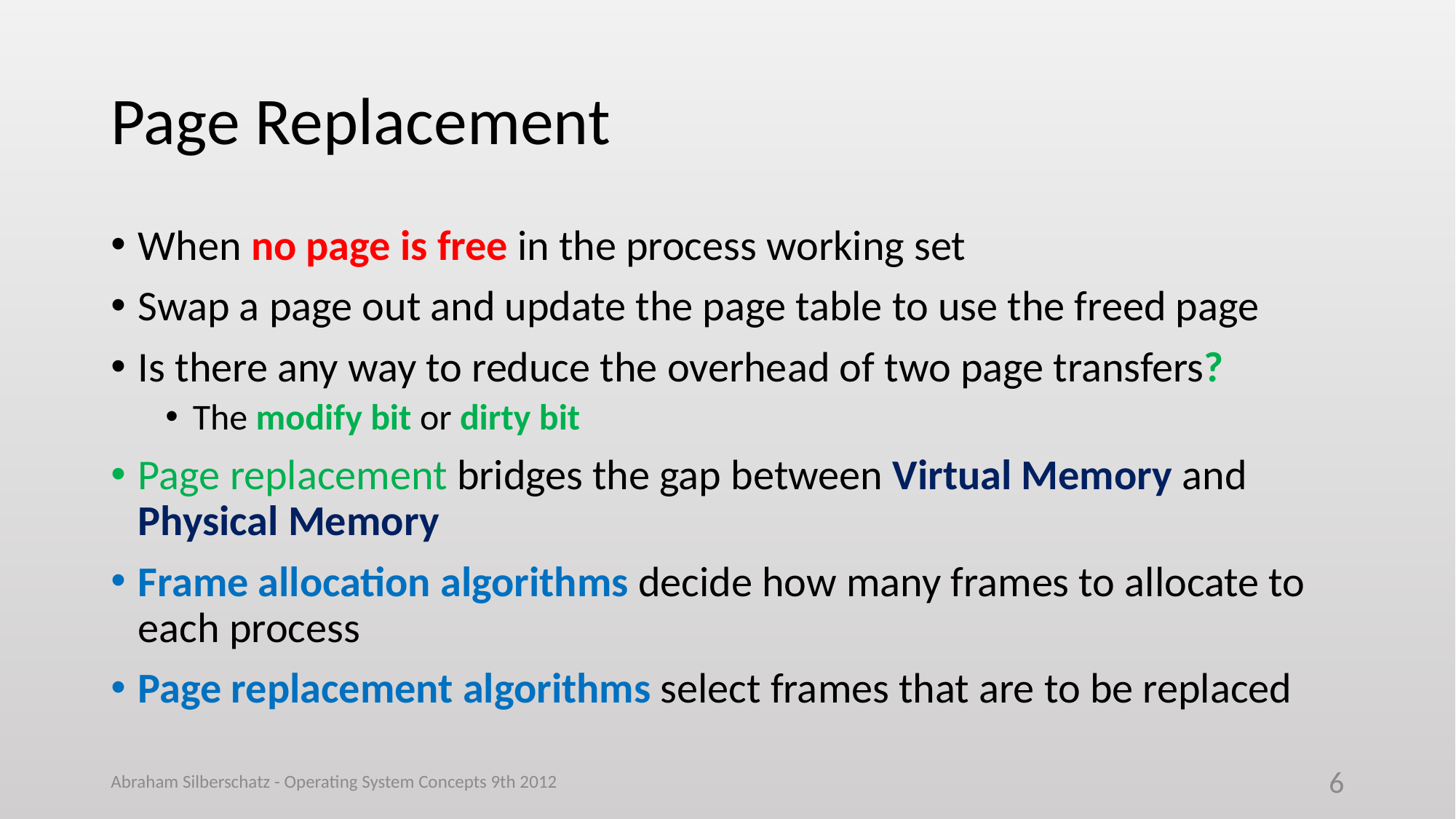

# Page Replacement
When no page is free in the process working set
Swap a page out and update the page table to use the freed page
Is there any way to reduce the overhead of two page transfers?
The modify bit or dirty bit
Page replacement bridges the gap between Virtual Memory and Physical Memory
Frame allocation algorithms decide how many frames to allocate to each process
Page replacement algorithms select frames that are to be replaced
Abraham Silberschatz - Operating System Concepts 9th 2012
6